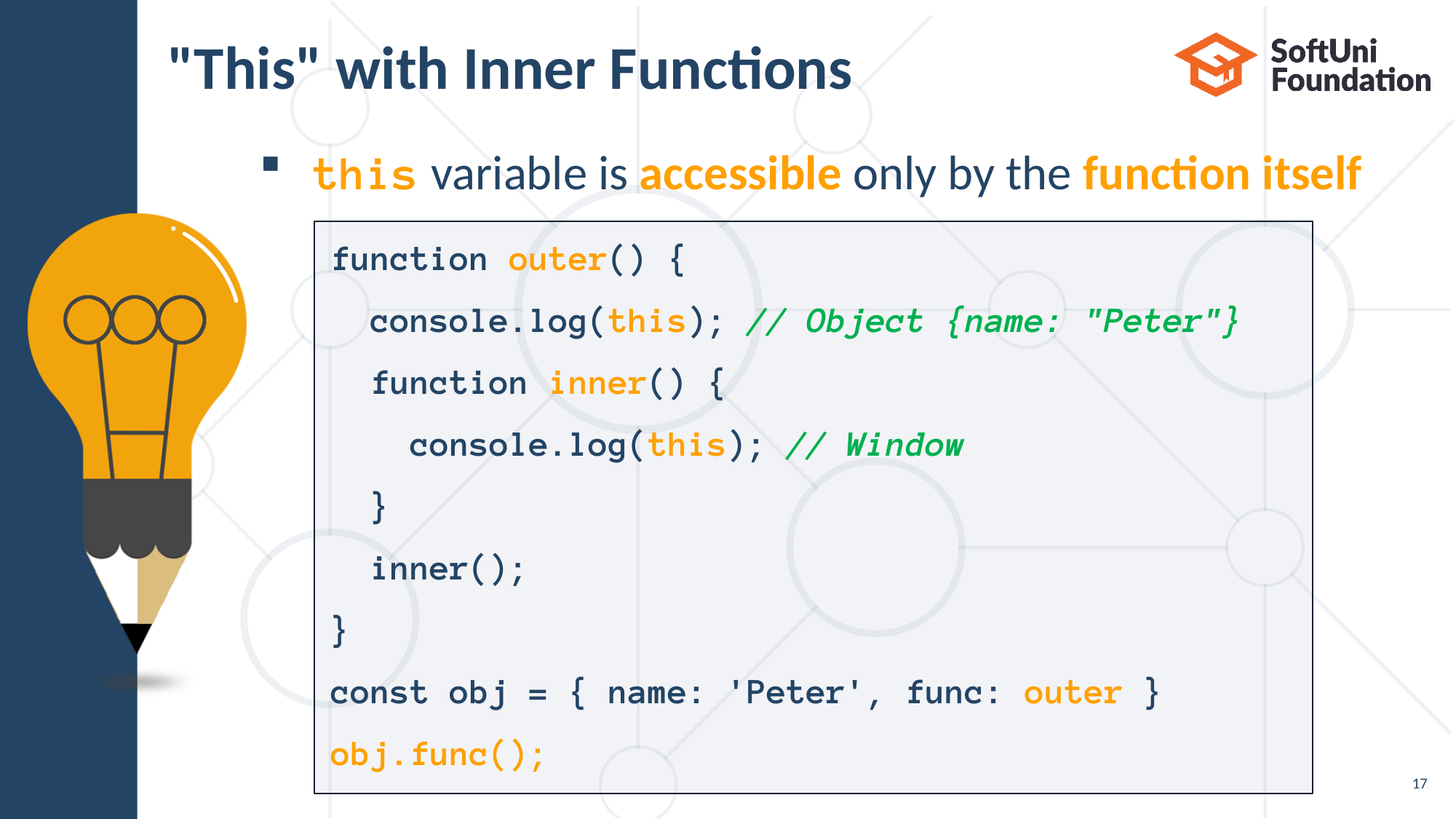

# "This" with Inner Functions
this variable is accessible only by the function itself
function outer() {
  console.log(this); // Object {name: "Peter"}
  function inner() {
    console.log(this); // Window
  }
  inner();
}
const obj = { name: 'Peter', func: outer }
obj.func();
17